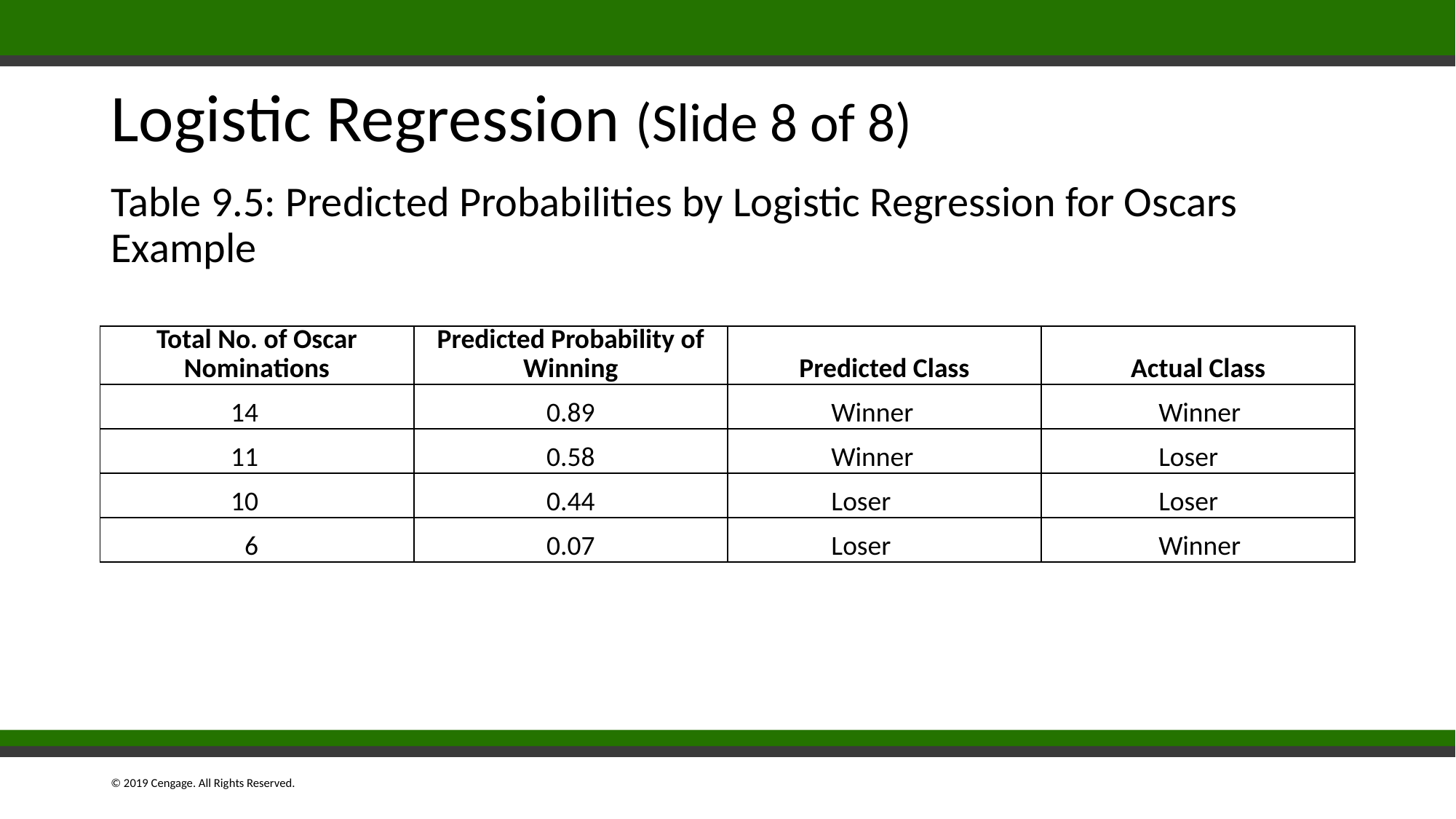

# Logistic Regression (Slide 8 of 8)
Table 9.5: Predicted Probabilities by Logistic Regression for Oscars Example
| Total No. of Oscar Nominations | Predicted Probability of Winning | Predicted Class | Actual Class |
| --- | --- | --- | --- |
| 14 | 0.89 | Winner | Winner |
| 11 | 0.58 | Winner | Loser |
| 10 | 0.44 | Loser | Loser |
| 6 | 0.07 | Loser | Winner |